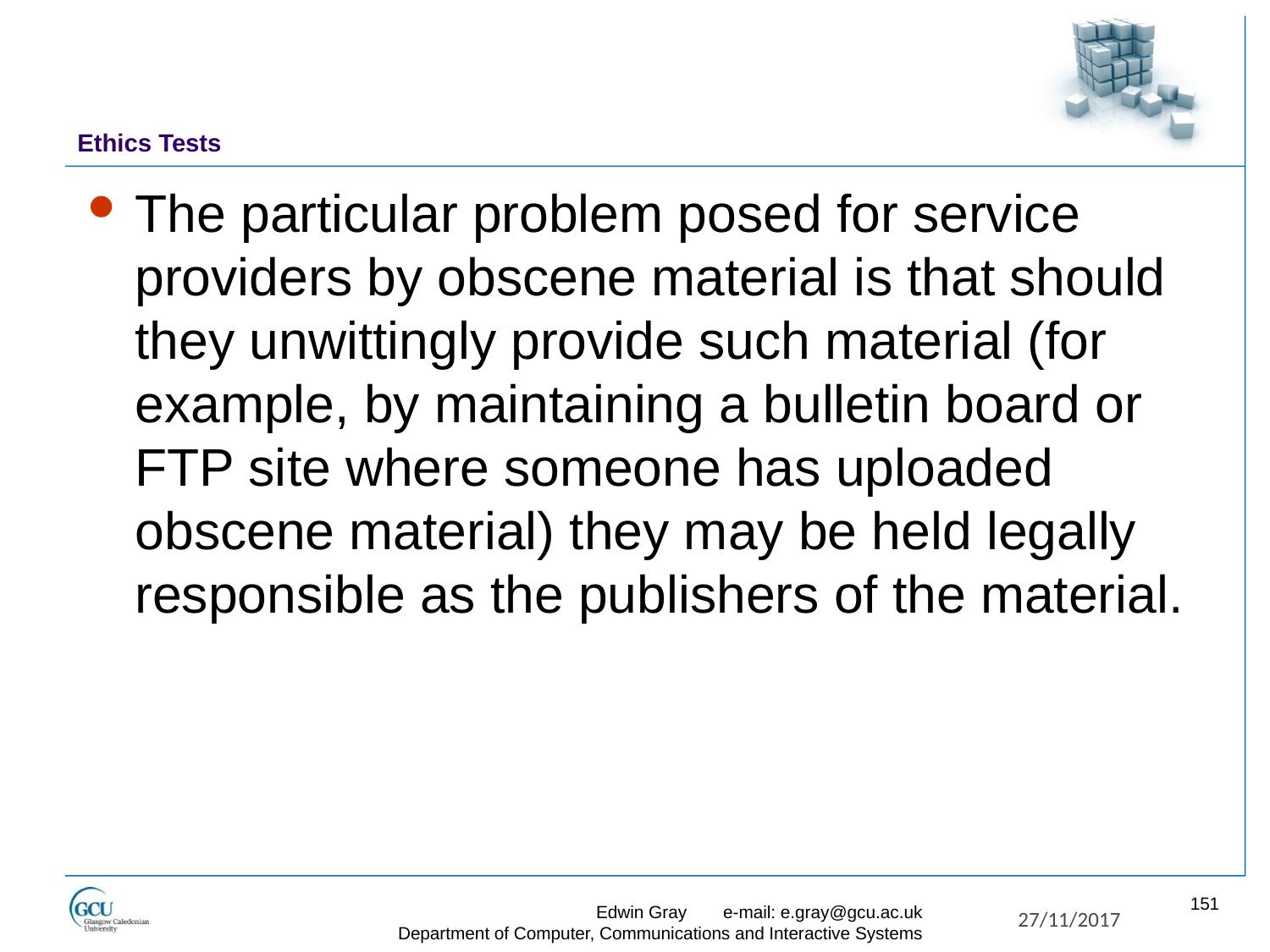

# Ethics Tests
The particular problem posed for service providers by obscene material is that should they unwittingly provide such material (for example, by maintaining a bulletin board or FTP site where someone has uploaded obscene material) they may be held legally responsible as the publishers of the material.

151

Edwin Gray	e-mail: e.gray@gcu.ac.uk
Department of Computer, Communications and Interactive Systems
27/11/2017